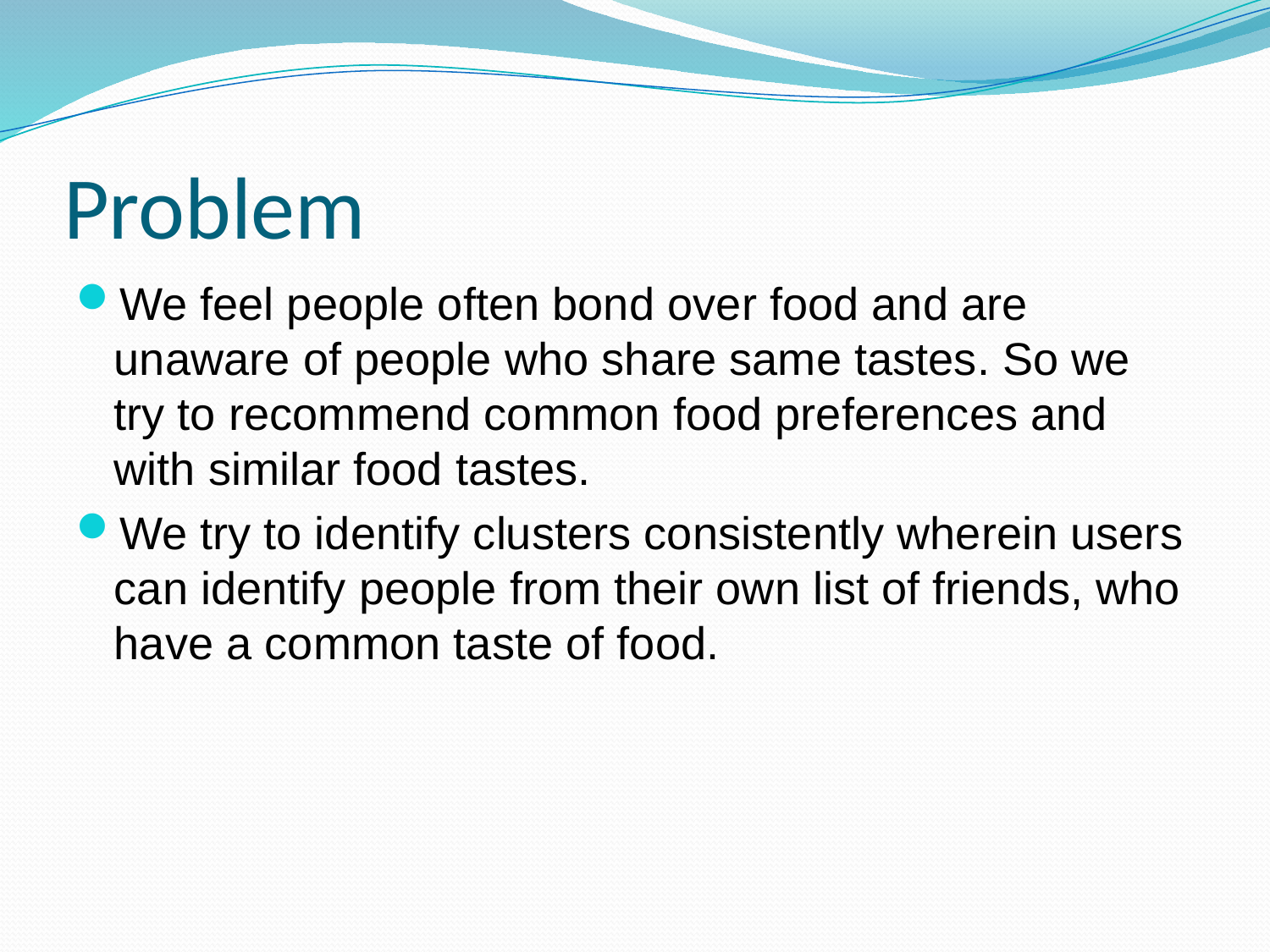

# Problem
We feel people often bond over food and are unaware of people who share same tastes. So we try to recommend common food preferences and with similar food tastes.
We try to identify clusters consistently wherein users can identify people from their own list of friends, who have a common taste of food.